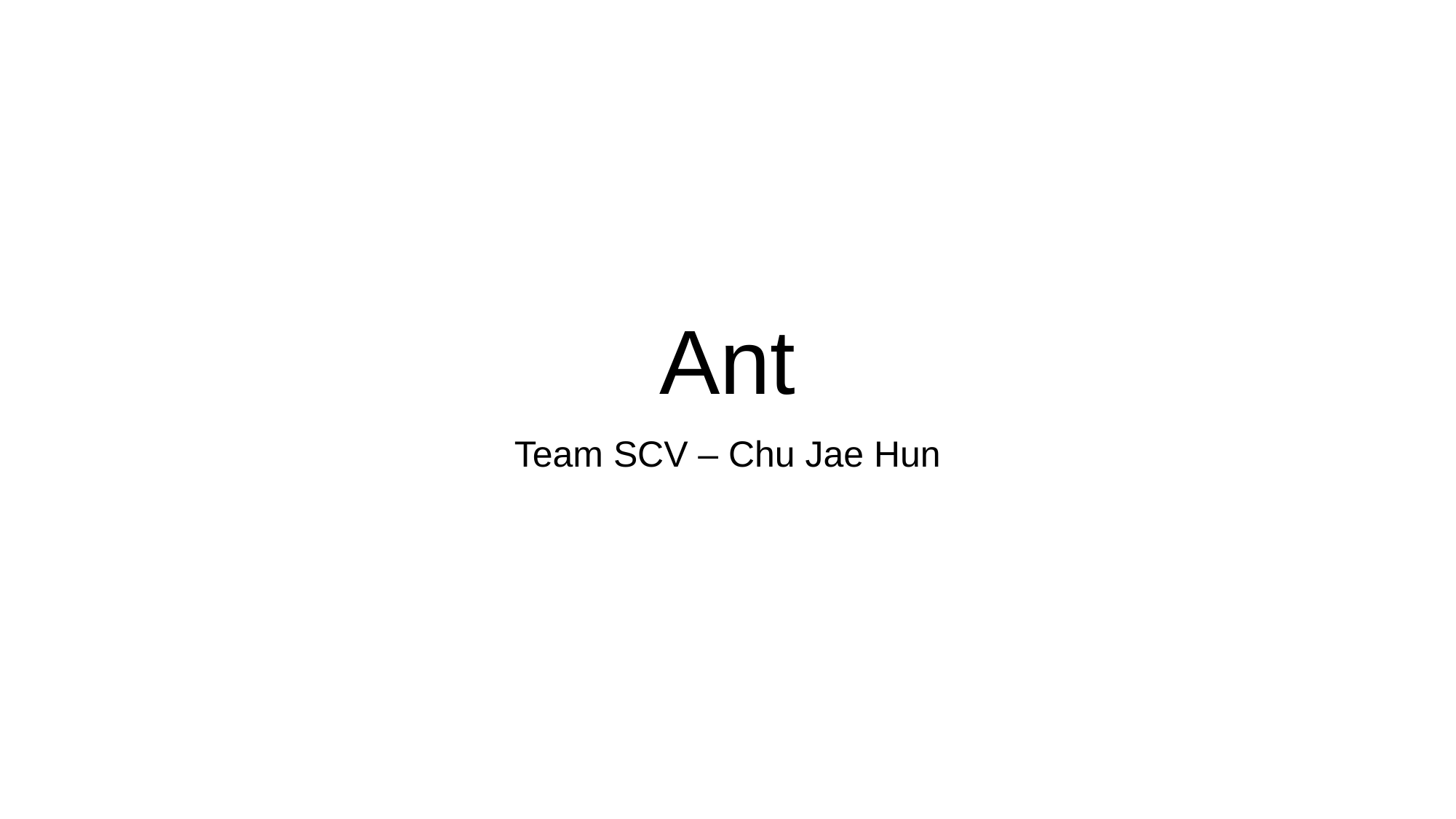

# Ant
Team SCV – Chu Jae Hun